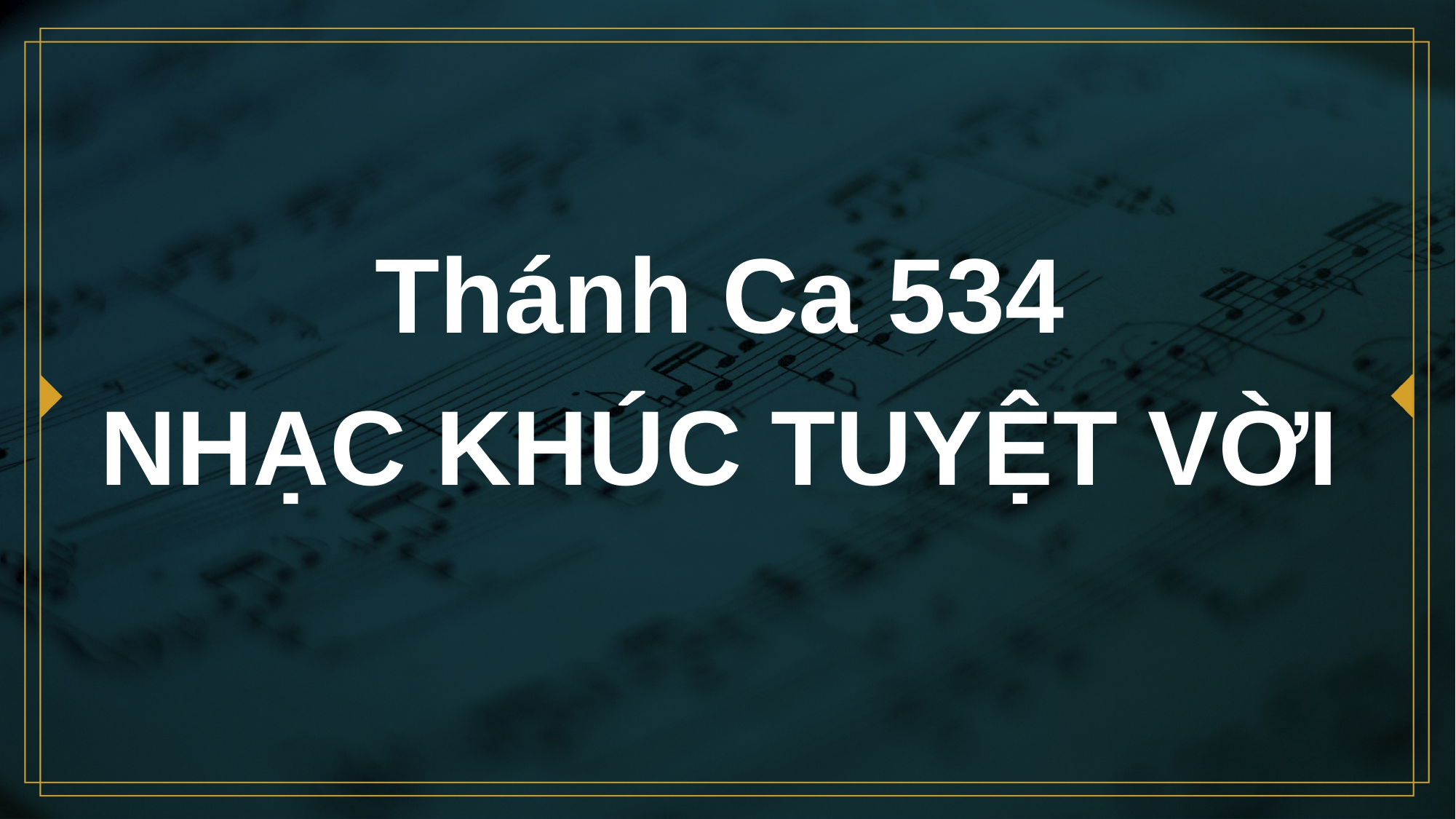

# Thánh Ca 534 NHẠC KHÚC TUYỆT VỜI